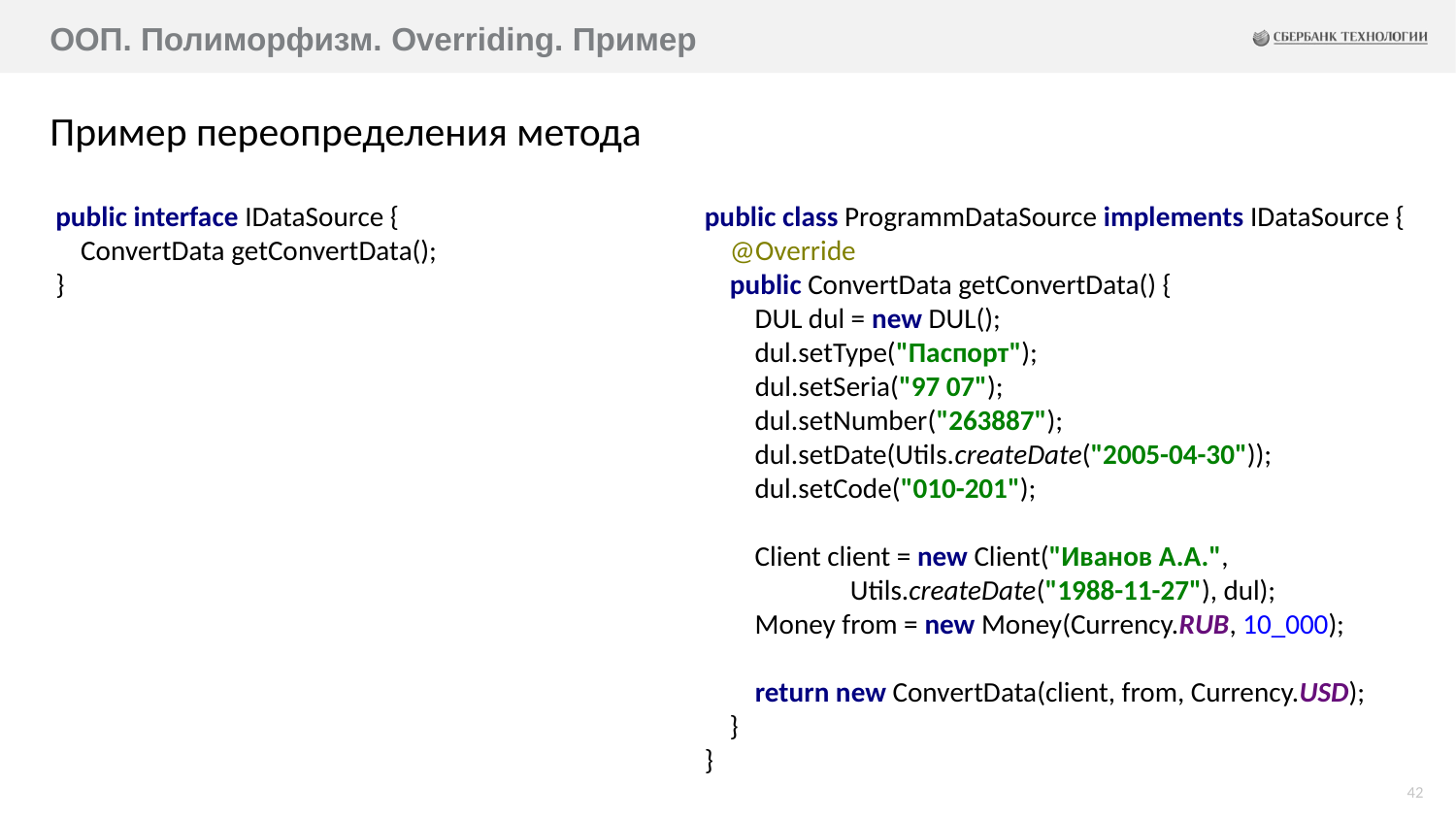

# ООП. Полиморфизм. Overriding. Пример
Пример переопределения метода
public interface IDataSource {
    ConvertData getConvertData();
}
public class ProgrammDataSource implements IDataSource {
    @Override
    public ConvertData getConvertData() {
        DUL dul = new DUL();
        dul.setType("Паспорт");
        dul.setSeria("97 07");
        dul.setNumber("263887");
        dul.setDate(Utils.createDate("2005-04-30"));
        dul.setCode("010-201");
        Client client = new Client("Иванов А.А.",
	Utils.createDate("1988-11-27"), dul);
        Money from = new Money(Currency.RUB, 10_000);
        return new ConvertData(client, from, Currency.USD);
    }
}
42